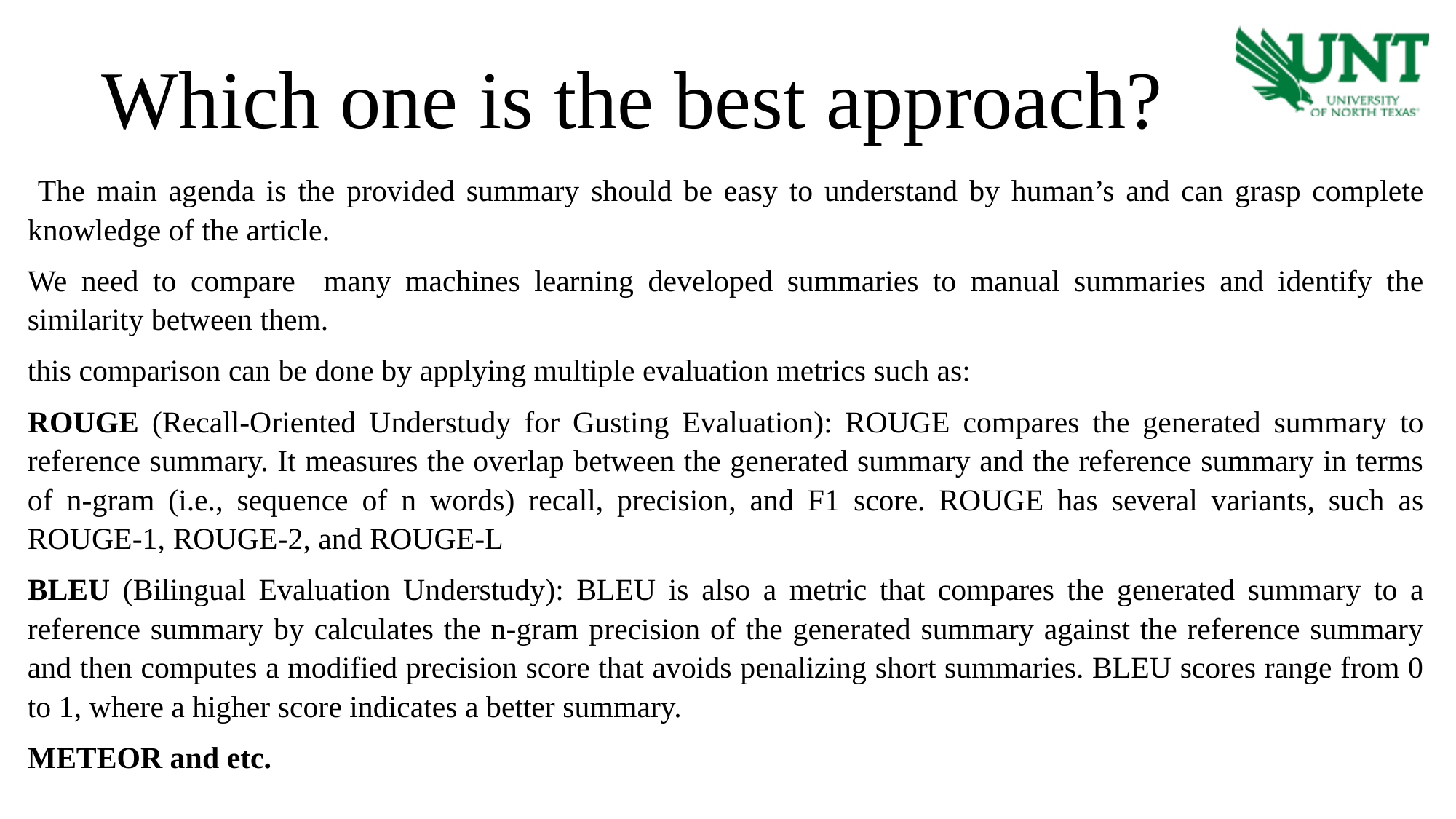

Which one is the best approach?
 The main agenda is the provided summary should be easy to understand by human’s and can grasp complete knowledge of the article.
We need to compare  many machines learning developed summaries to manual summaries and identify the similarity between them.
this comparison can be done by applying multiple evaluation metrics such as:
ROUGE (Recall-Oriented Understudy for Gusting Evaluation): ROUGE compares the generated summary to reference summary. It measures the overlap between the generated summary and the reference summary in terms of n-gram (i.e., sequence of n words) recall, precision, and F1 score. ROUGE has several variants, such as ROUGE-1, ROUGE-2, and ROUGE-L
BLEU (Bilingual Evaluation Understudy): BLEU is also a metric that compares the generated summary to a reference summary by calculates the n-gram precision of the generated summary against the reference summary and then computes a modified precision score that avoids penalizing short summaries. BLEU scores range from 0 to 1, where a higher score indicates a better summary.
METEOR and etc.